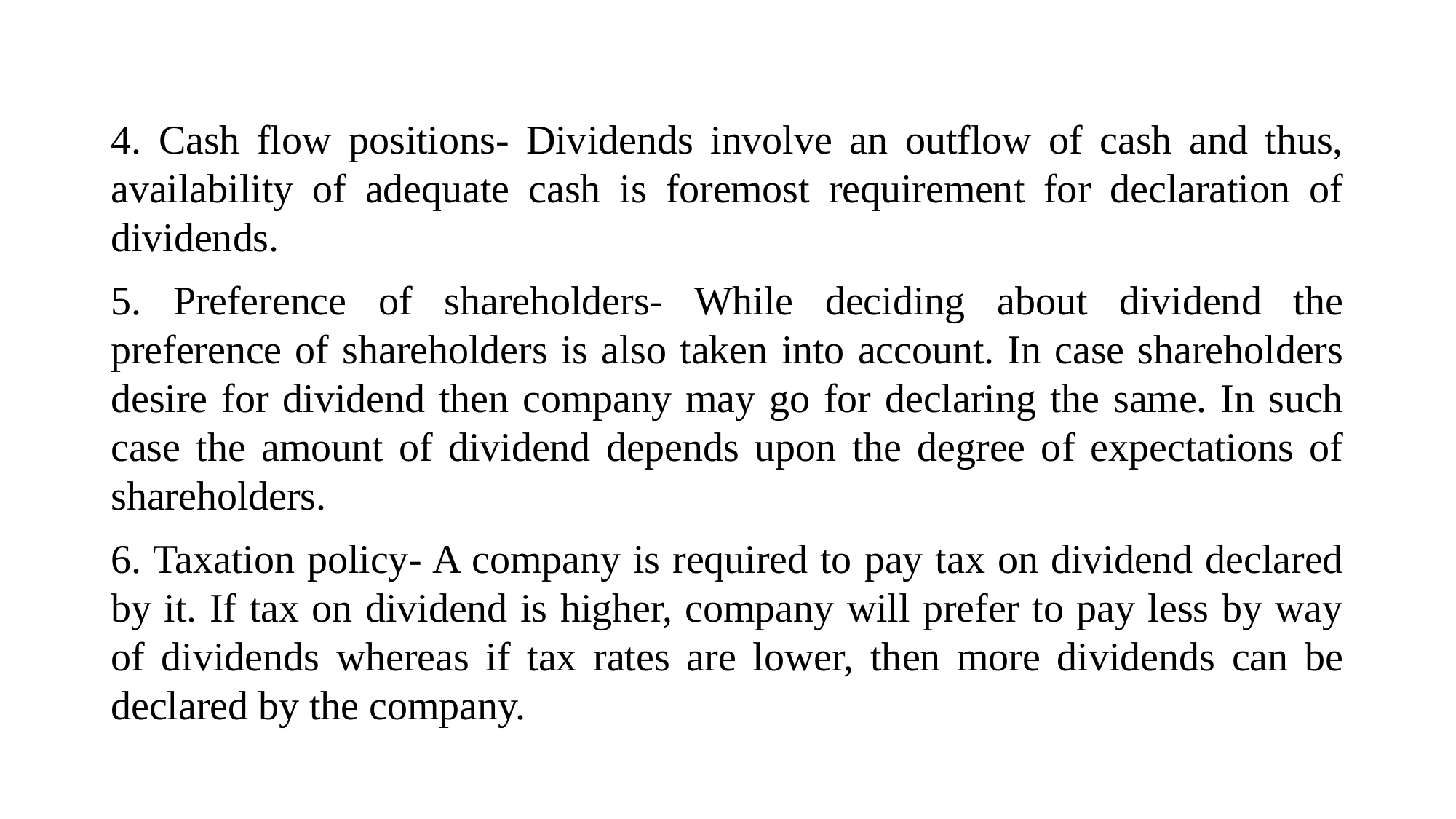

4. Cash flow positions- Dividends involve an outflow of cash and thus, availability of adequate cash is foremost requirement for declaration of dividends.
5. Preference of shareholders- While deciding about dividend the preference of shareholders is also taken into account. In case shareholders desire for dividend then company may go for declaring the same. In such case the amount of dividend depends upon the degree of expectations of shareholders.
6. Taxation policy- A company is required to pay tax on dividend declared by it. If tax on dividend is higher, company will prefer to pay less by way of dividends whereas if tax rates are lower, then more dividends can be declared by the company.